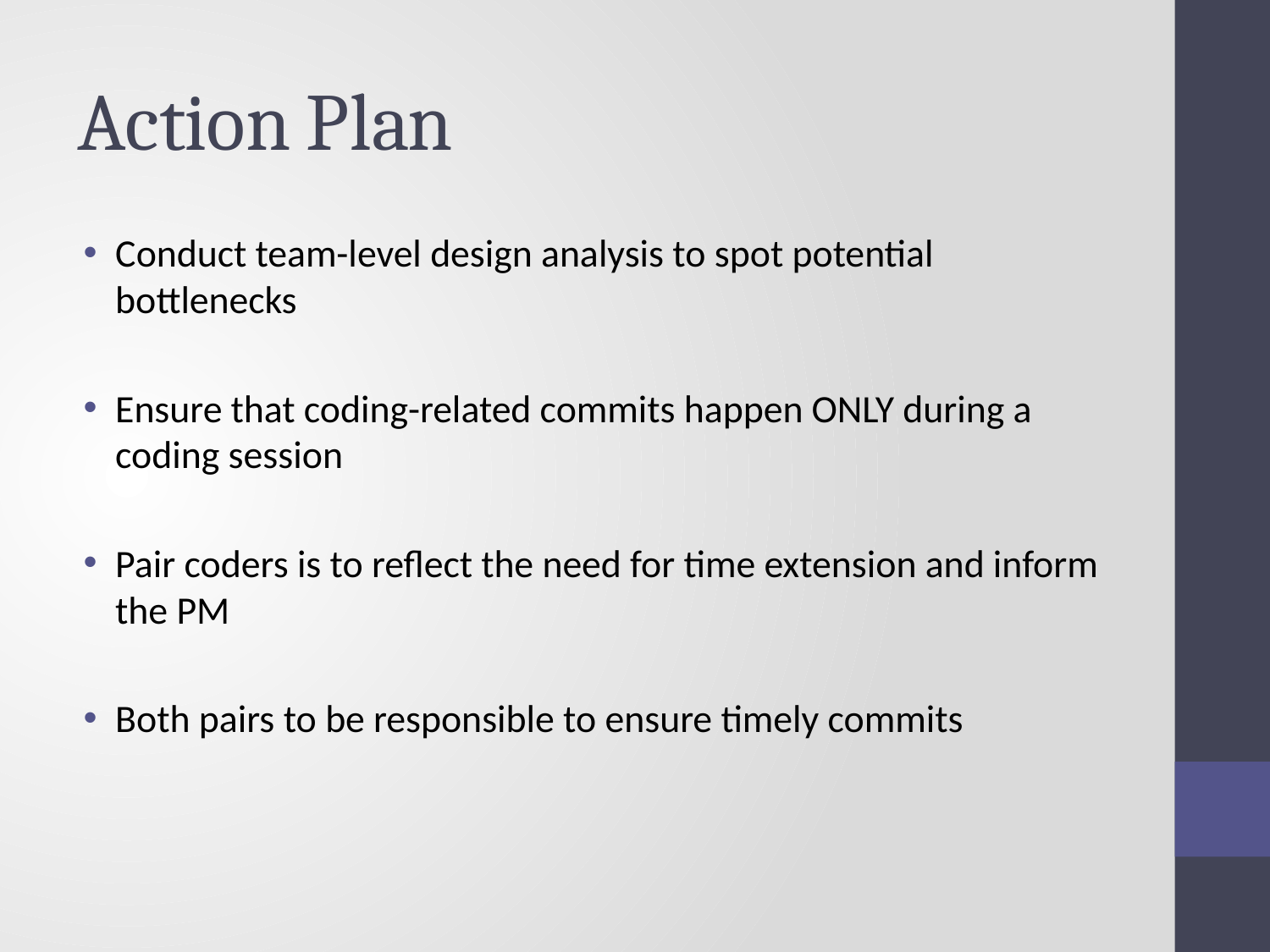

# Action Plan
Conduct team-level design analysis to spot potential bottlenecks

Ensure that coding-related commits happen ONLY during a coding session

Pair coders is to reflect the need for time extension and inform the PM

Both pairs to be responsible to ensure timely commits